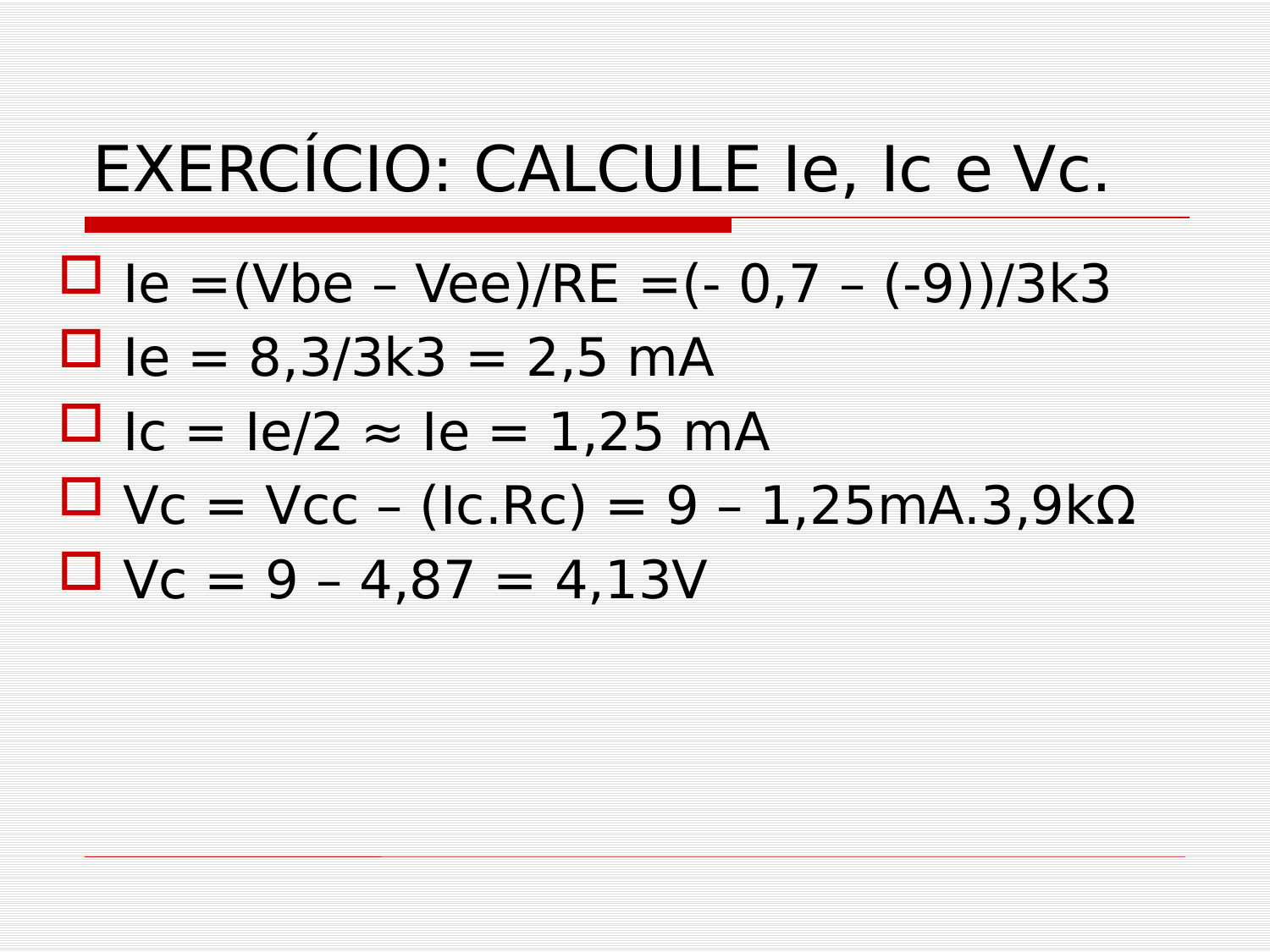

# EXERCÍCIO: CALCULE Ie, Ic e Vc.
Ie =(Vbe – Vee)/RE =(- 0,7 – (-9))/3k3
Ie = 8,3/3k3 = 2,5 mA
Ic = Ie/2 ≈ Ie = 1,25 mA
Vc = Vcc – (Ic.Rc) = 9 – 1,25mA.3,9kΩ
Vc = 9 – 4,87 = 4,13V